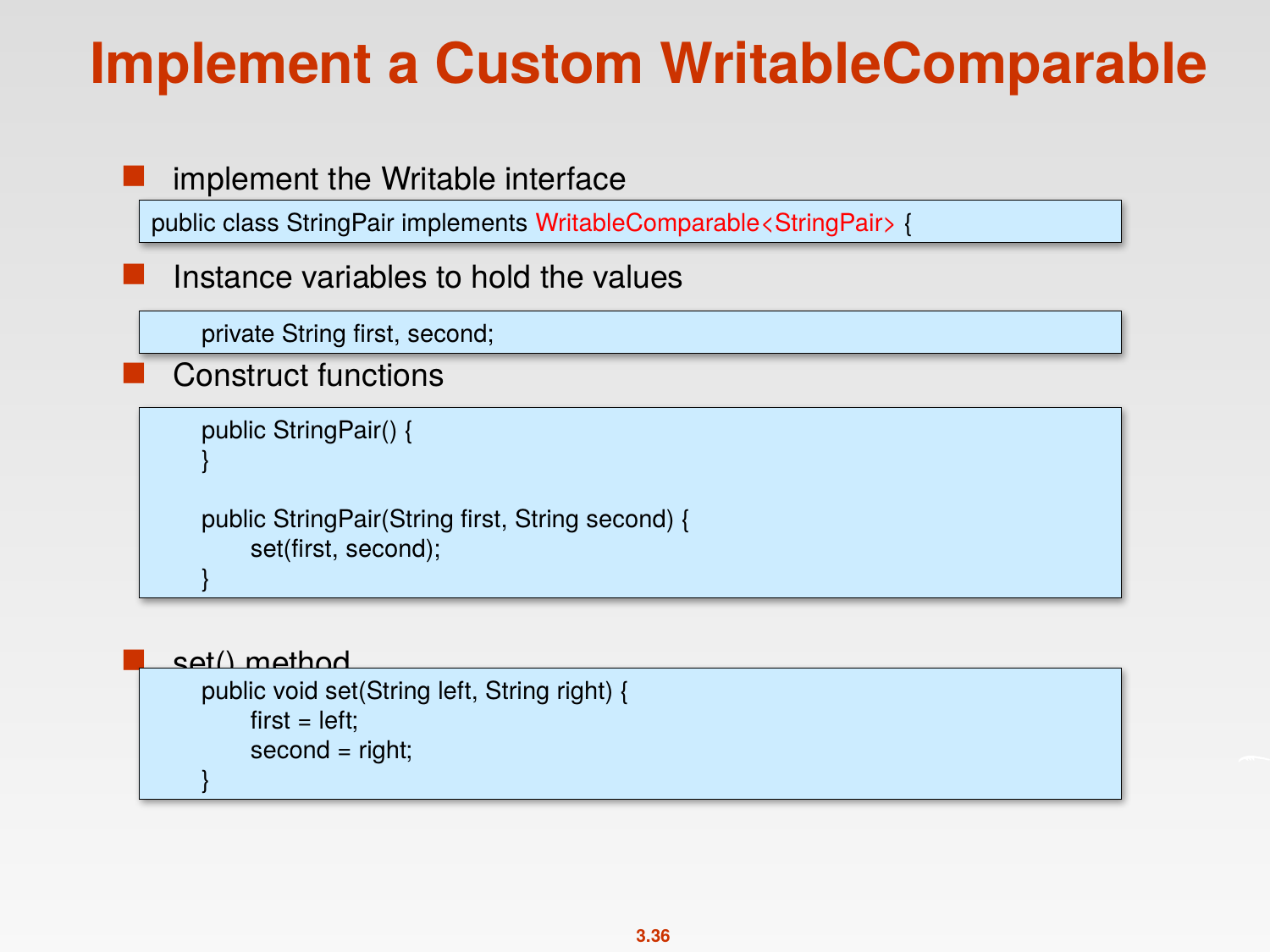

# Implement a Custom WritableComparable
implement the Writable interface

Instance variables to hold the values

Construct functions

set() method

public class StringPair implements WritableComparable<StringPair> {
	private String first, second;
	public StringPair() {
	}

	public StringPair(String first, String second) {
		set(first, second);
	}
	public void set(String left, String right) {
		first = left;
		second = right;
	}